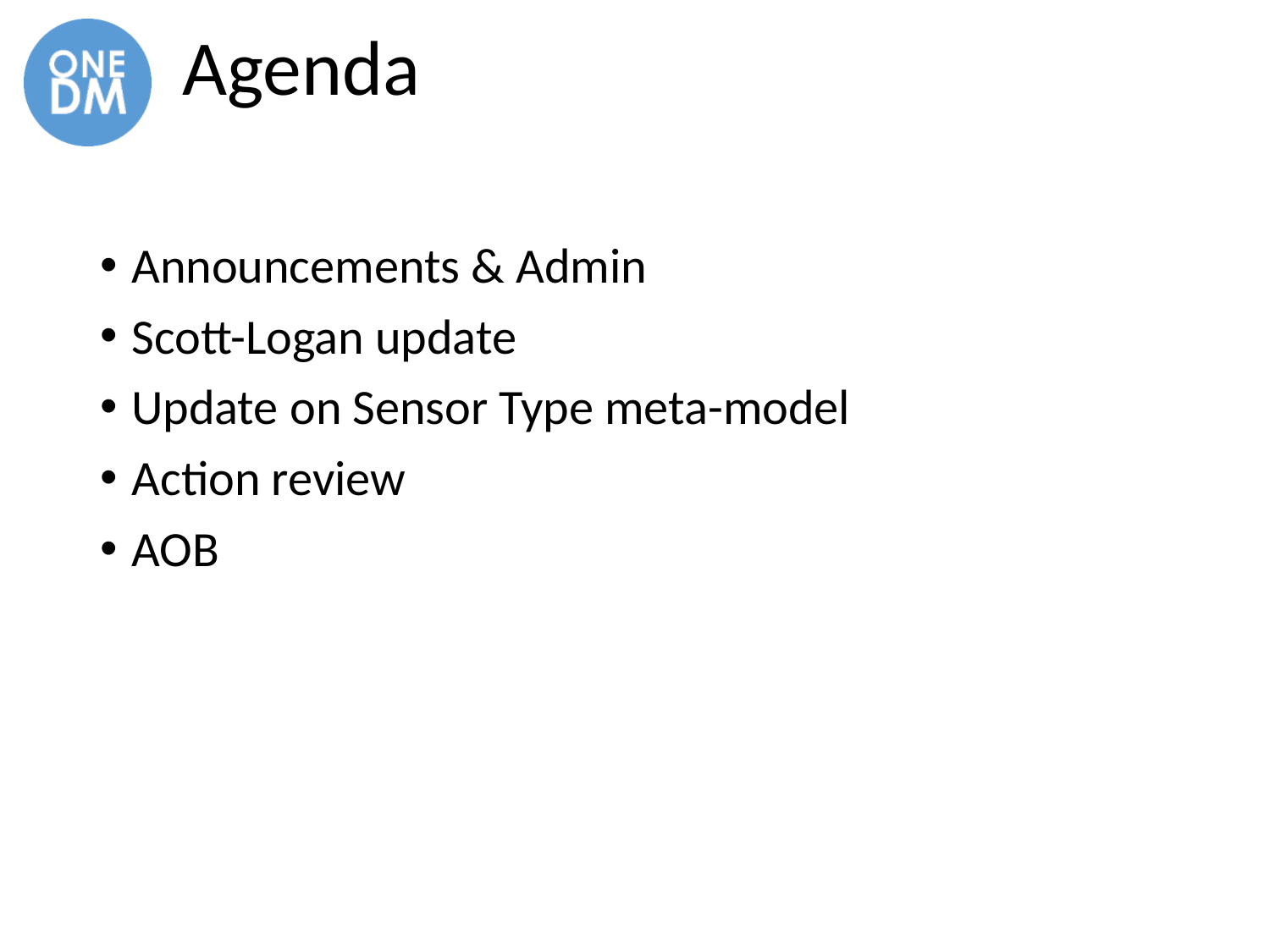

# Agenda
Announcements & Admin
Scott-Logan update
Update on Sensor Type meta-model
Action review
AOB